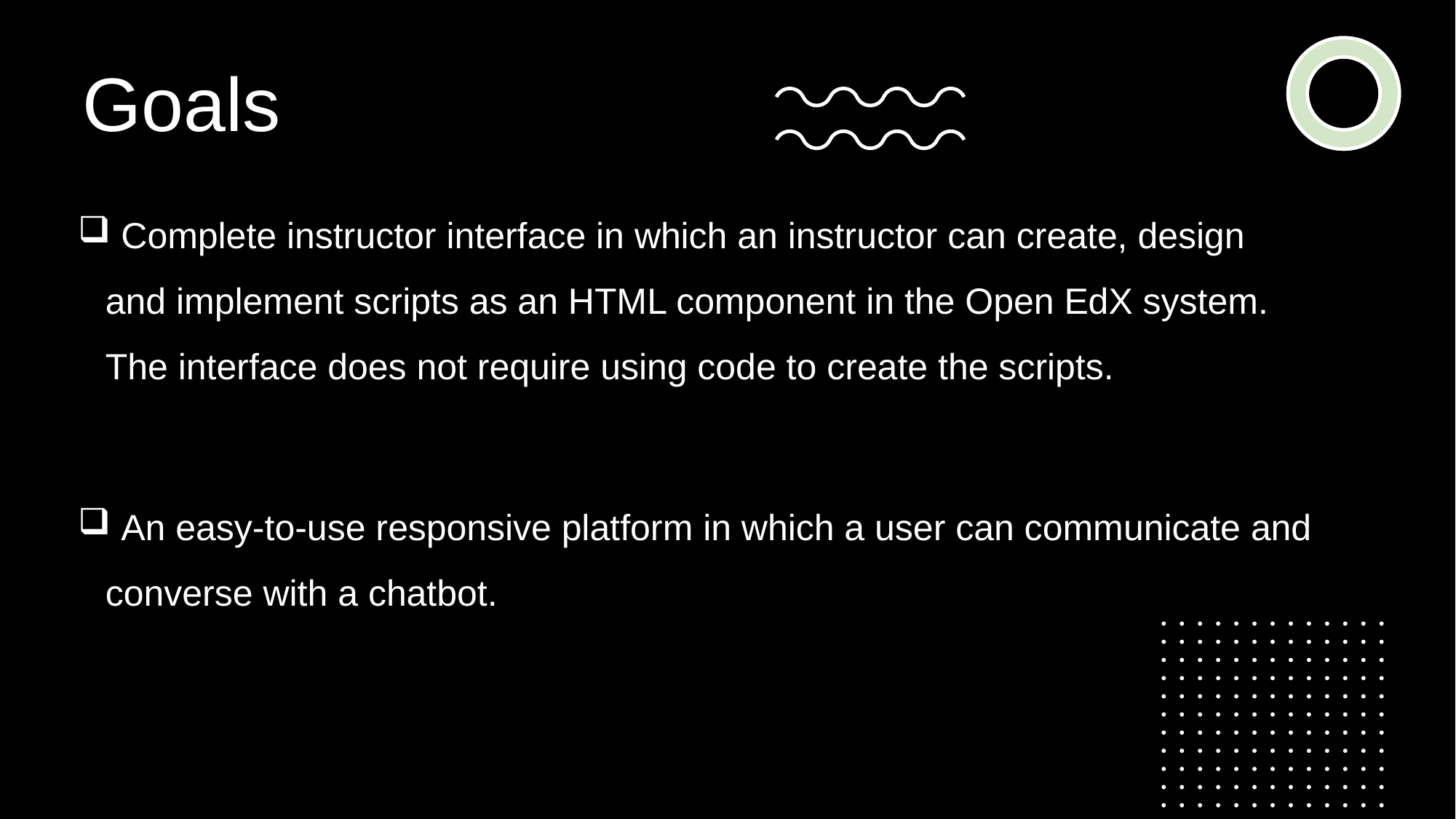

# Goals

 Complete instructor interface in which an instructor can create, design and implement scripts as an HTML component in the Open EdX system. The interface does not require using code to create the scripts.

 An easy-to-use responsive platform in which a user can communicate and converse with a chatbot.